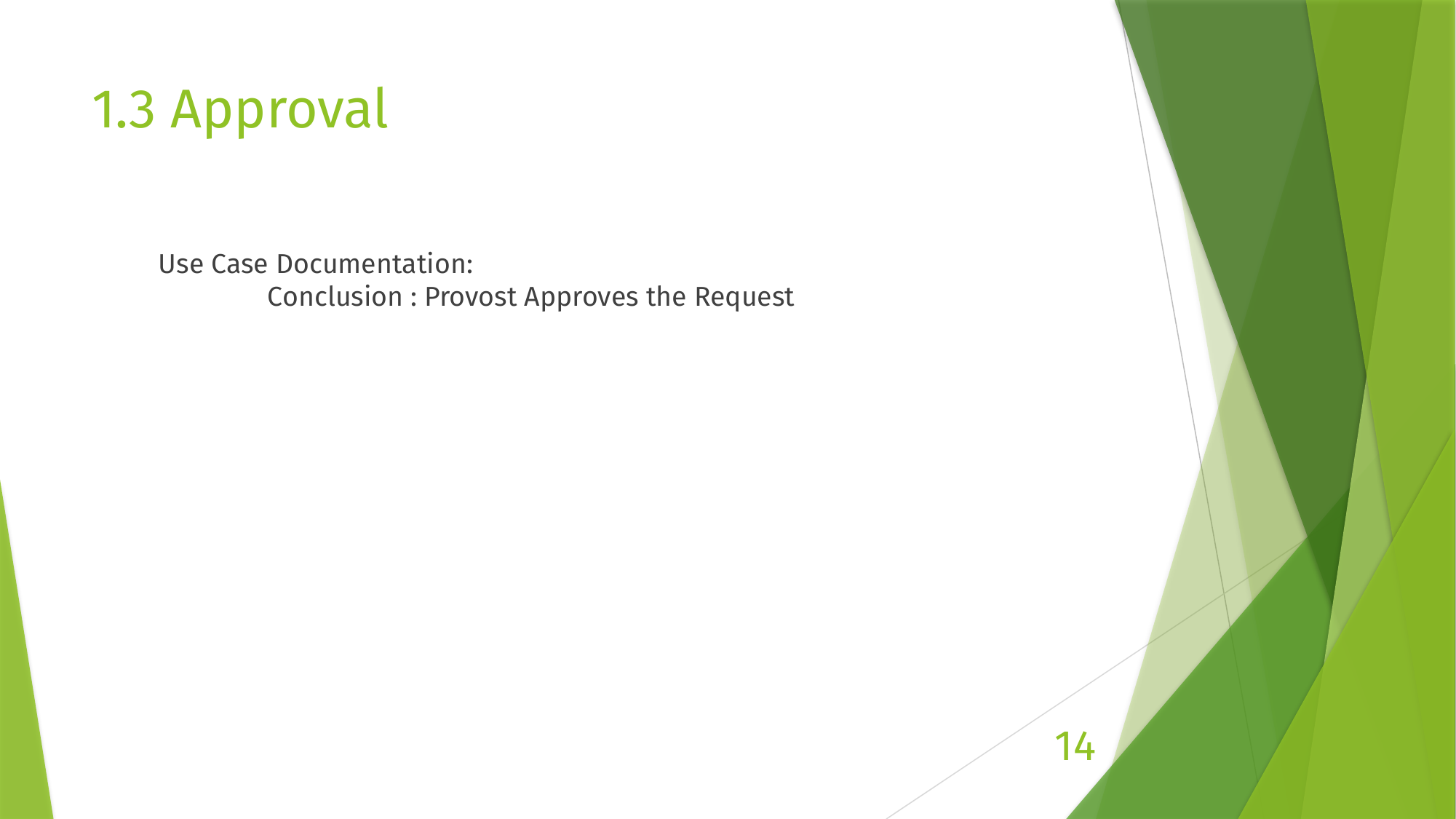

# 1.3 Approval
Use Case Documentation:
	Conclusion : Provost Approves the Request
14